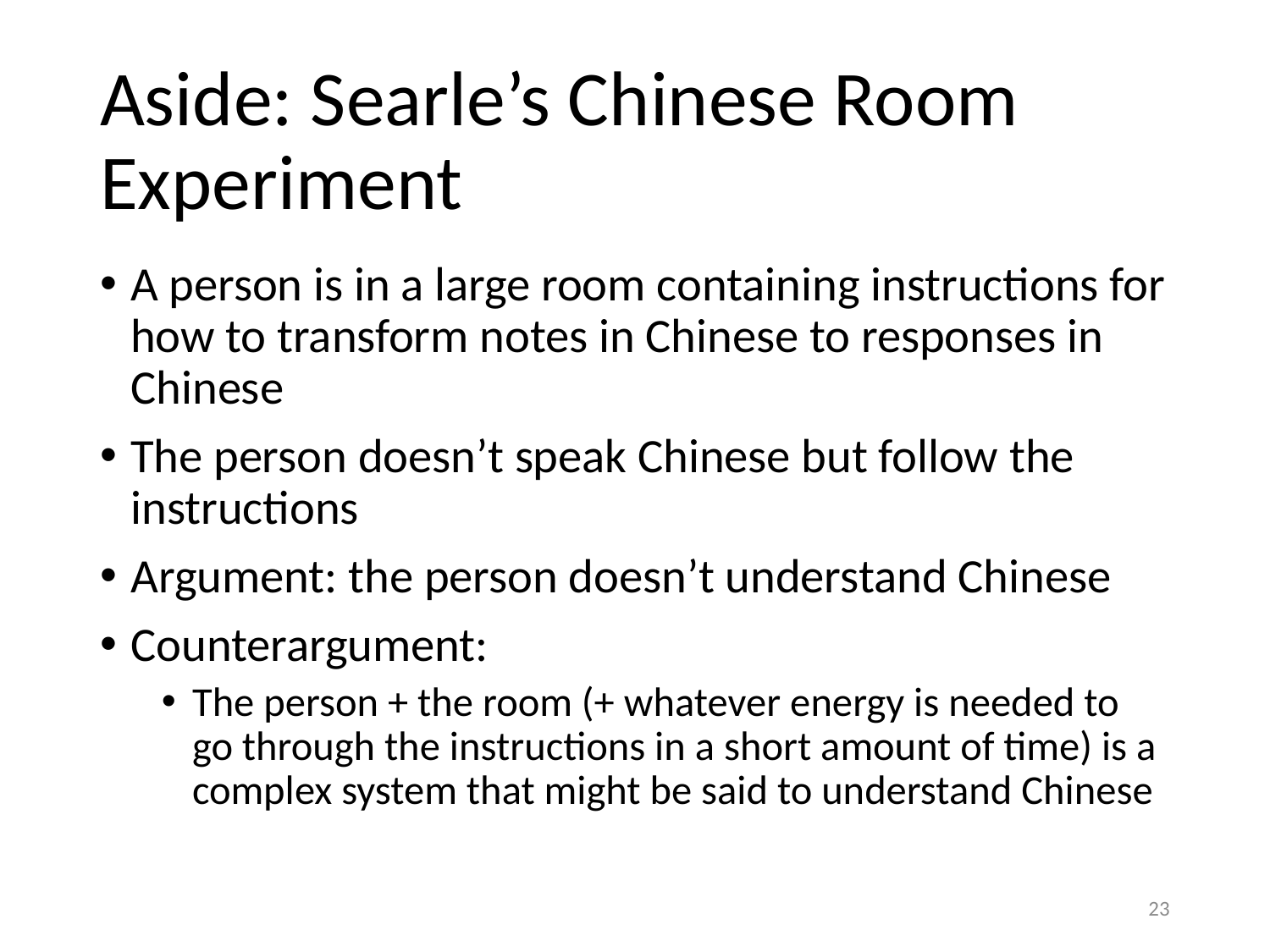

# Aside: Searle’s Chinese Room Experiment
A person is in a large room containing instructions for how to transform notes in Chinese to responses in Chinese
The person doesn’t speak Chinese but follow the instructions
Argument: the person doesn’t understand Chinese
Counterargument:
The person + the room (+ whatever energy is needed to go through the instructions in a short amount of time) is a complex system that might be said to understand Chinese
23